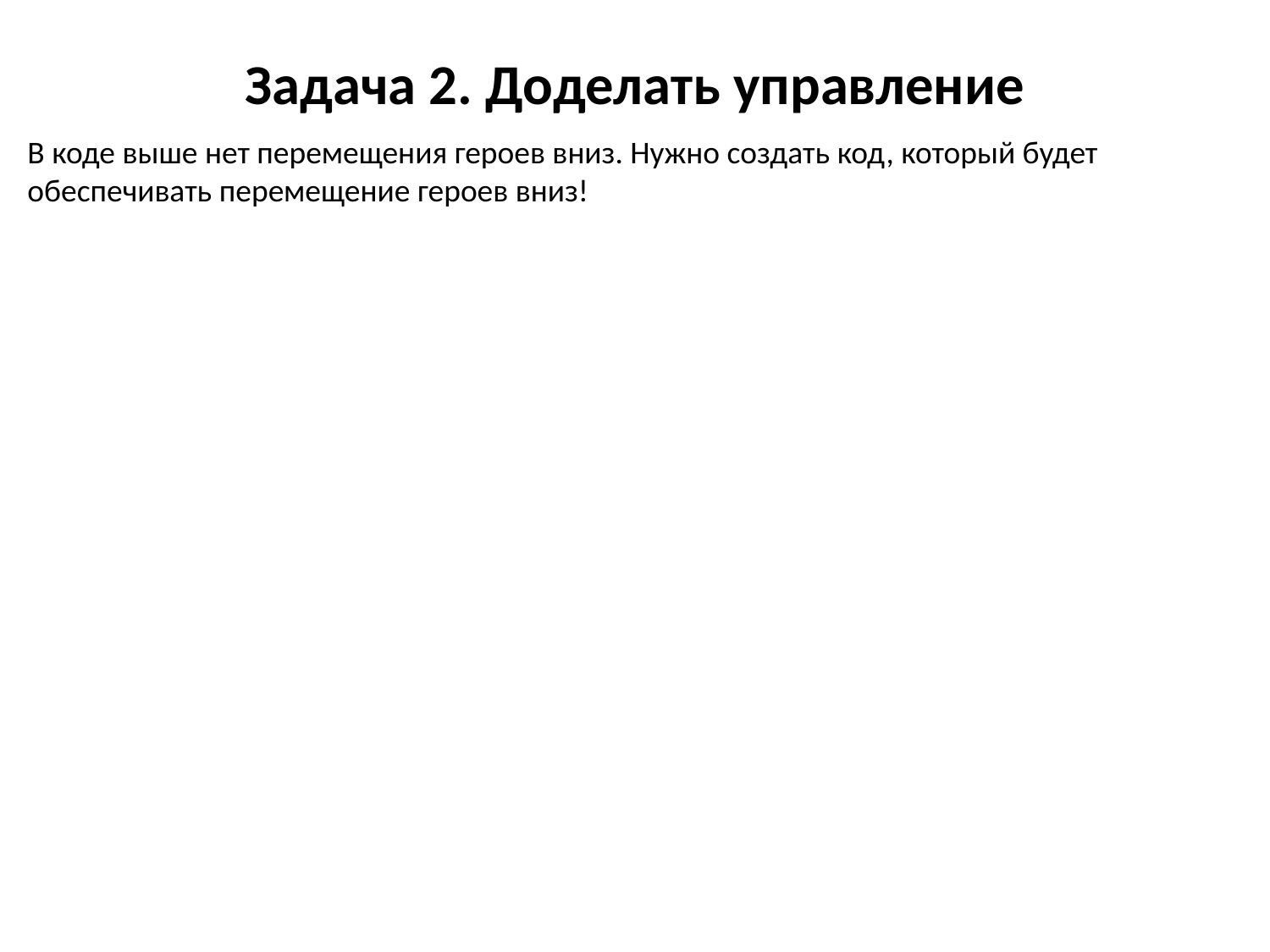

# Задача 2. Доделать управление
В коде выше нет перемещения героев вниз. Нужно создать код, который будет обеспечивать перемещение героев вниз!